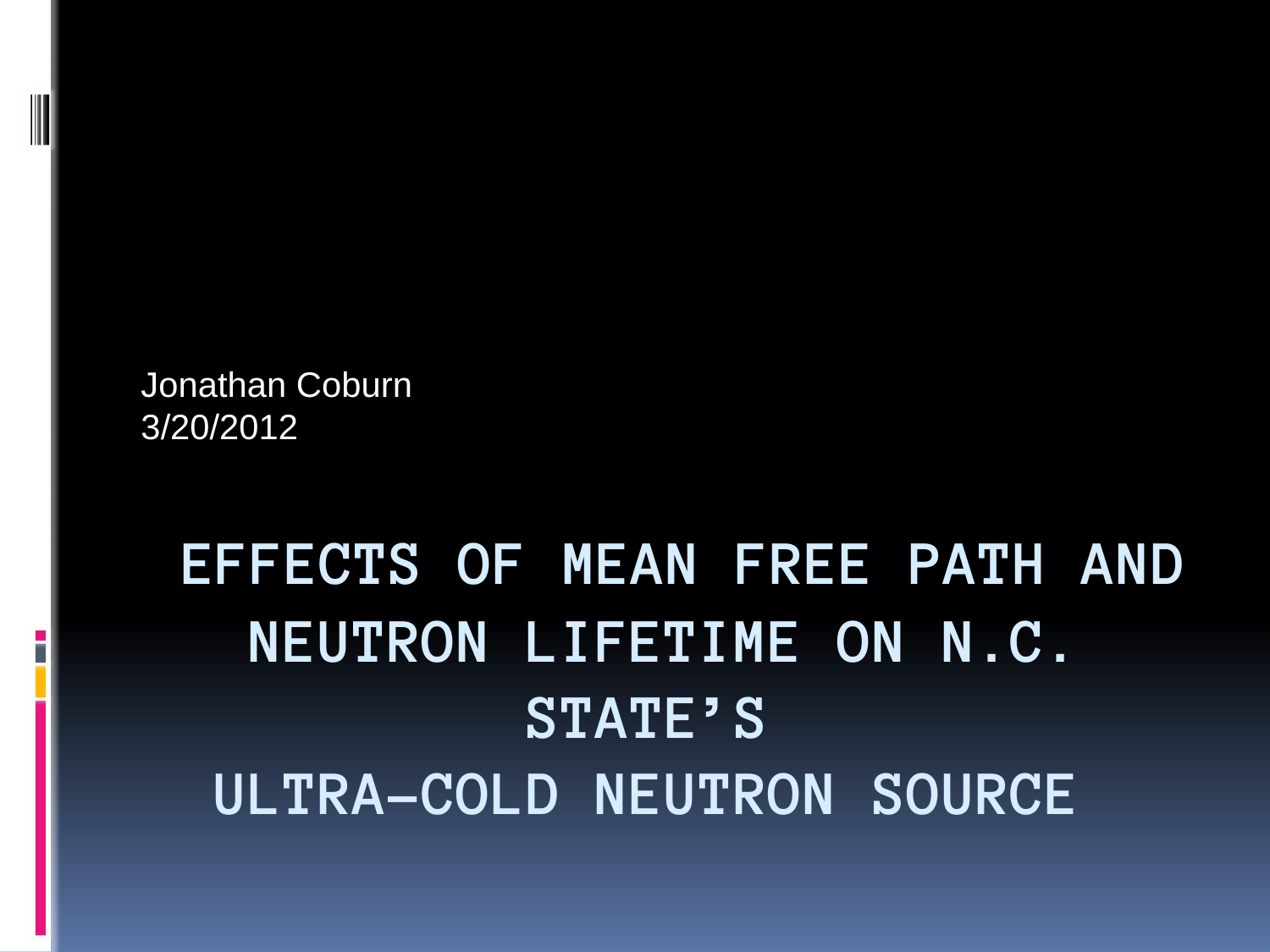

Jonathan Coburn
3/20/2012
# Effects of Mean Free Path and Neutron Lifetime on N.C. State’s Ultra-Cold Neutron Source